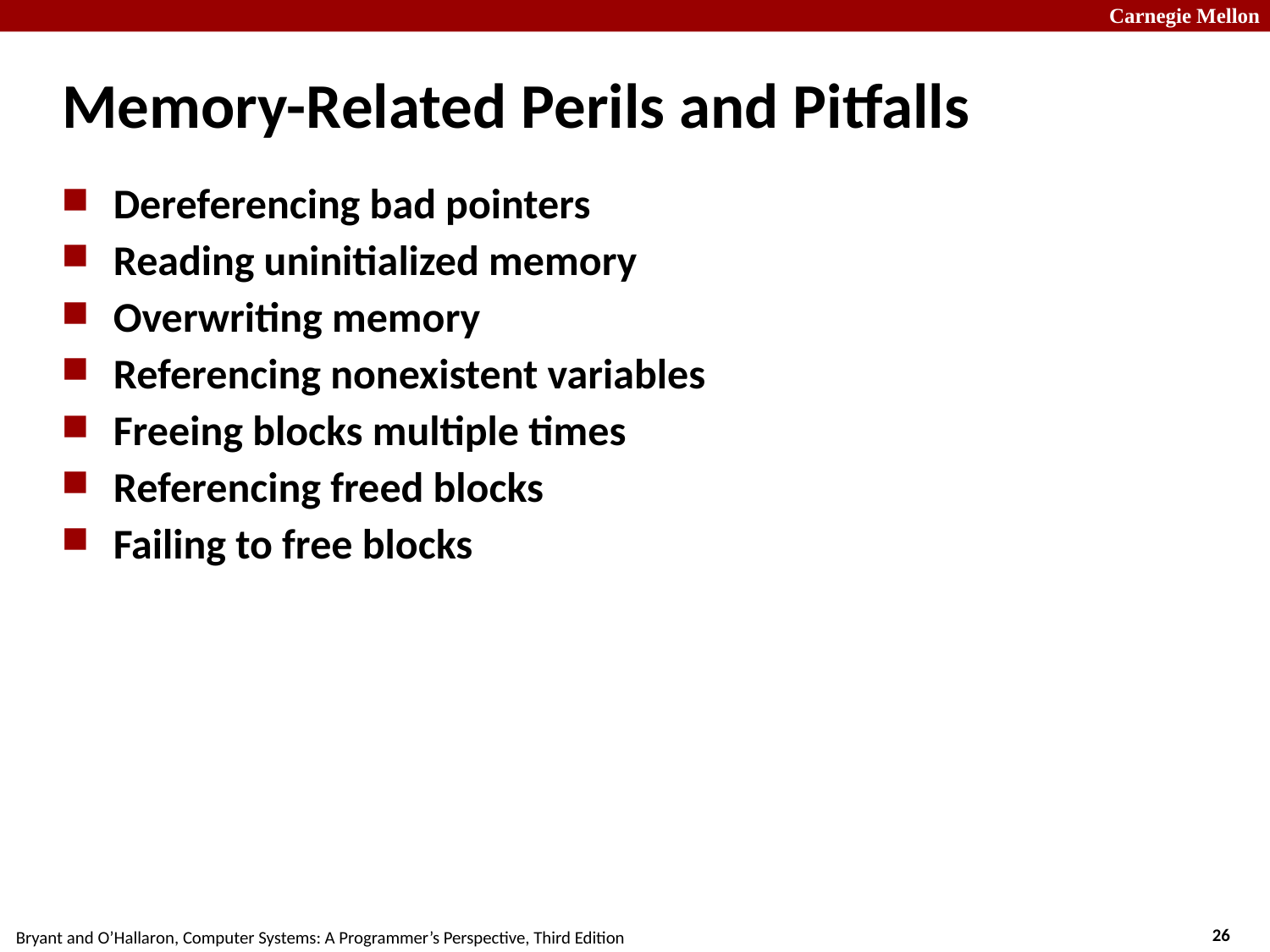

Memory-Related Perils and Pitfalls
Dereferencing bad pointers
Reading uninitialized memory
Overwriting memory
Referencing nonexistent variables
Freeing blocks multiple times
Referencing freed blocks
Failing to free blocks